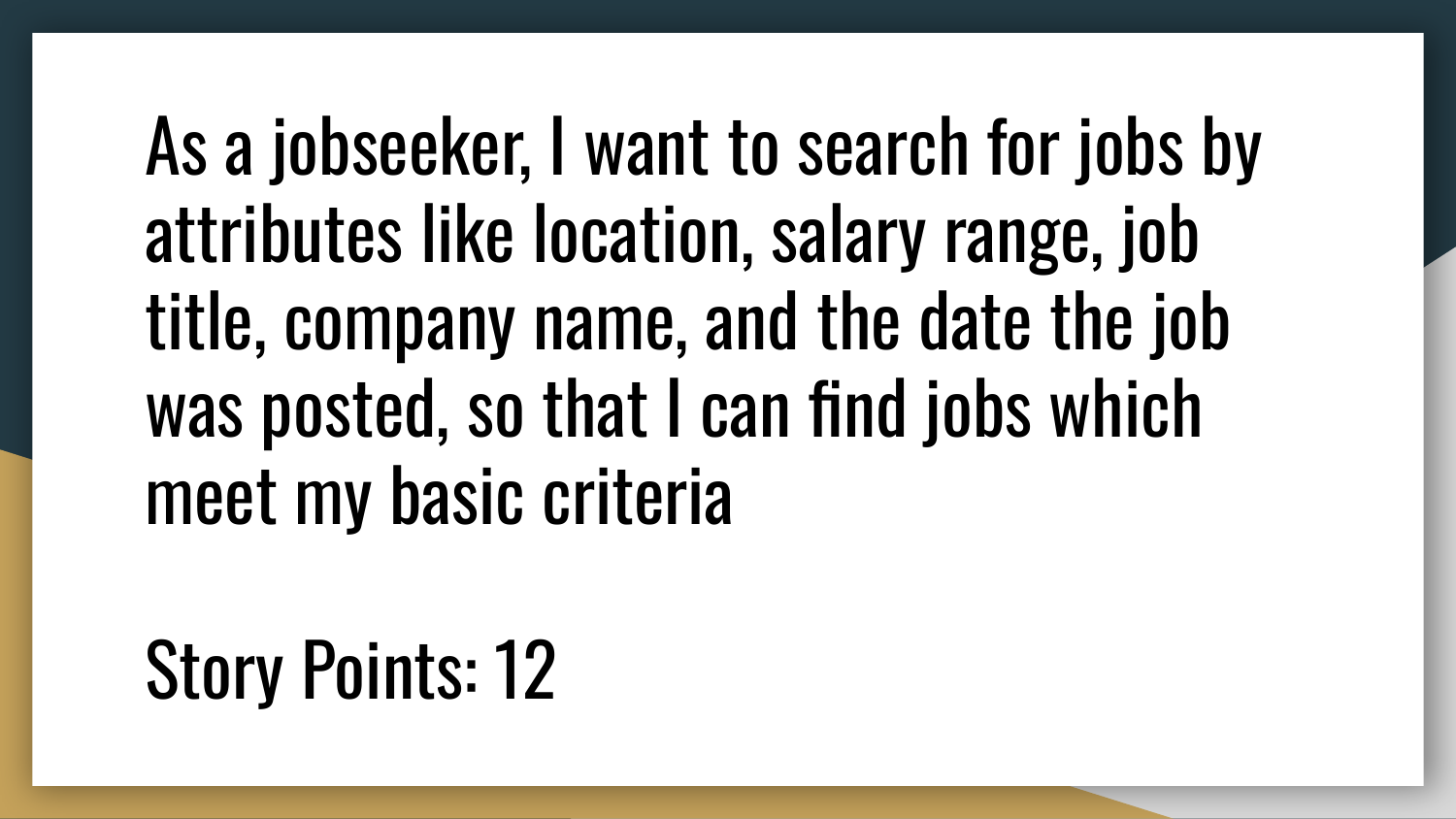

As a jobseeker, I want to search for jobs by attributes like location, salary range, job title, company name, and the date the job was posted, so that I can find jobs which meet my basic criteria

Story Points: 12